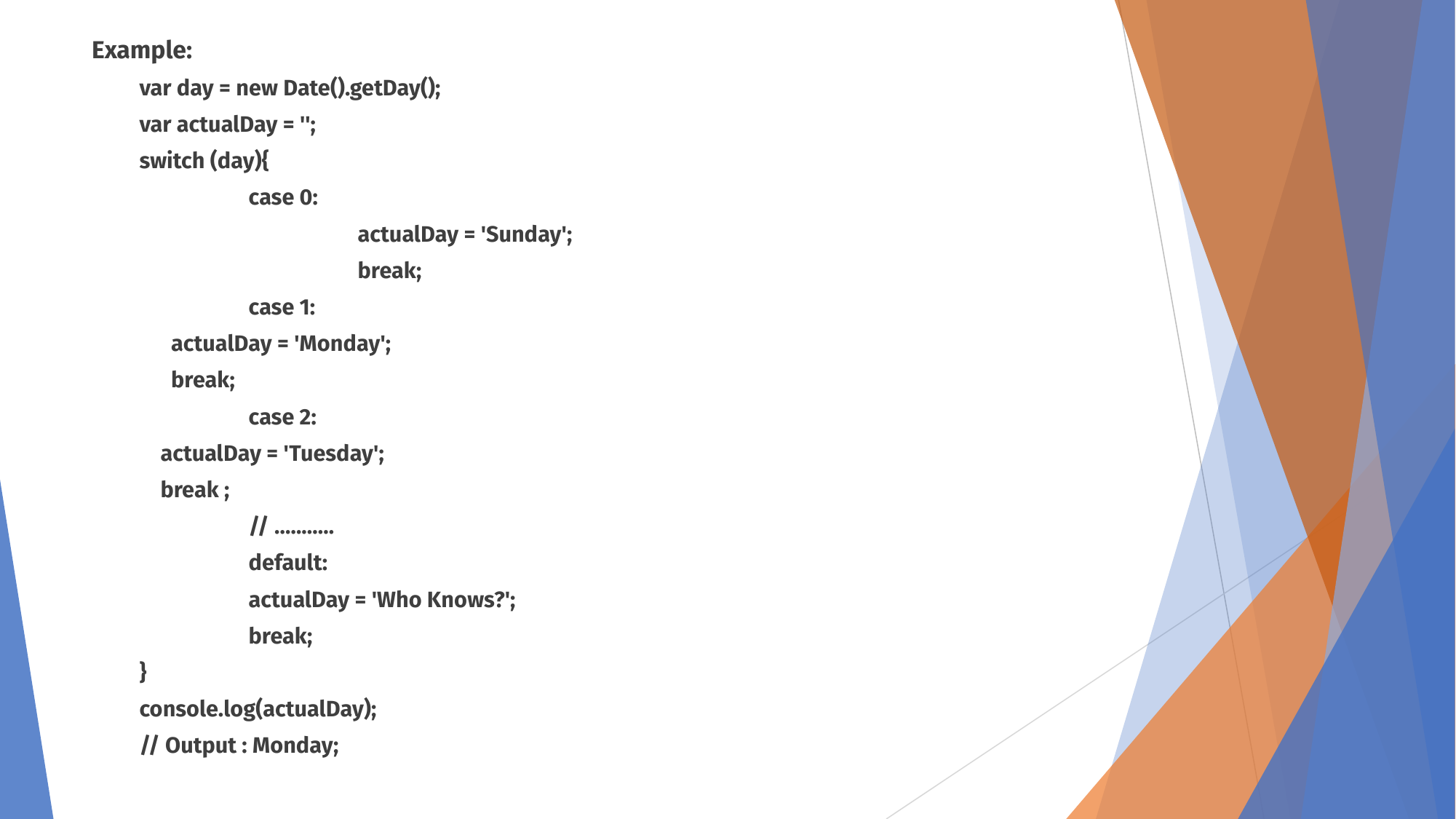

Example:
var day = new Date().getDay();
var actualDay = '';
switch (day){
	case 0:
		actualDay = 'Sunday';
		break;
	case 1:
      actualDay = 'Monday';
      break;
	case 2:
    actualDay = 'Tuesday';
    break ;
	// ...........
	default:
	actualDay = 'Who Knows?';
	break;
}
console.log(actualDay);
// Output : Monday;